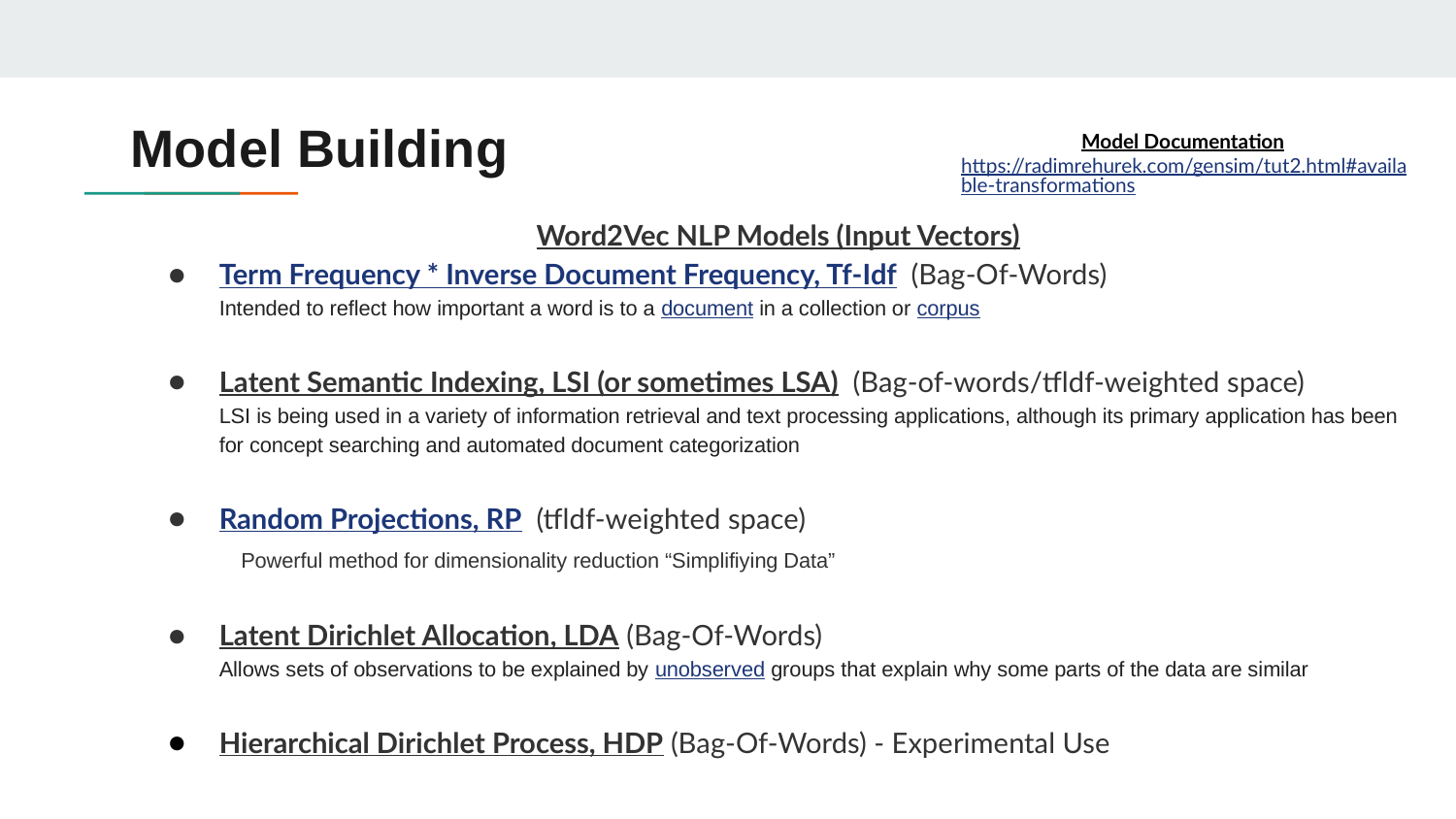

Model Documentation https://radimrehurek.com/gensim/tut2.html#available-transformations
# Model Building
Word2Vec NLP Models (Input Vectors)
Term Frequency * Inverse Document Frequency, Tf-Idf  (Bag-Of-Words)
Intended to reflect how important a word is to a document in a collection or corpus

Latent Semantic Indexing, LSI (or sometimes LSA)  (Bag-of-words/tfldf-weighted space)
LSI is being used in a variety of information retrieval and text processing applications, although its primary application has been for concept searching and automated document categorization

Random Projections, RP  (tfldf-weighted space)
             Powerful method for dimensionality reduction “Simplifiying Data”

Latent Dirichlet Allocation, LDA (Bag-Of-Words)
Allows sets of observations to be explained by unobserved groups that explain why some parts of the data are similar

Hierarchical Dirichlet Process, HDP (Bag-Of-Words) - Experimental Use